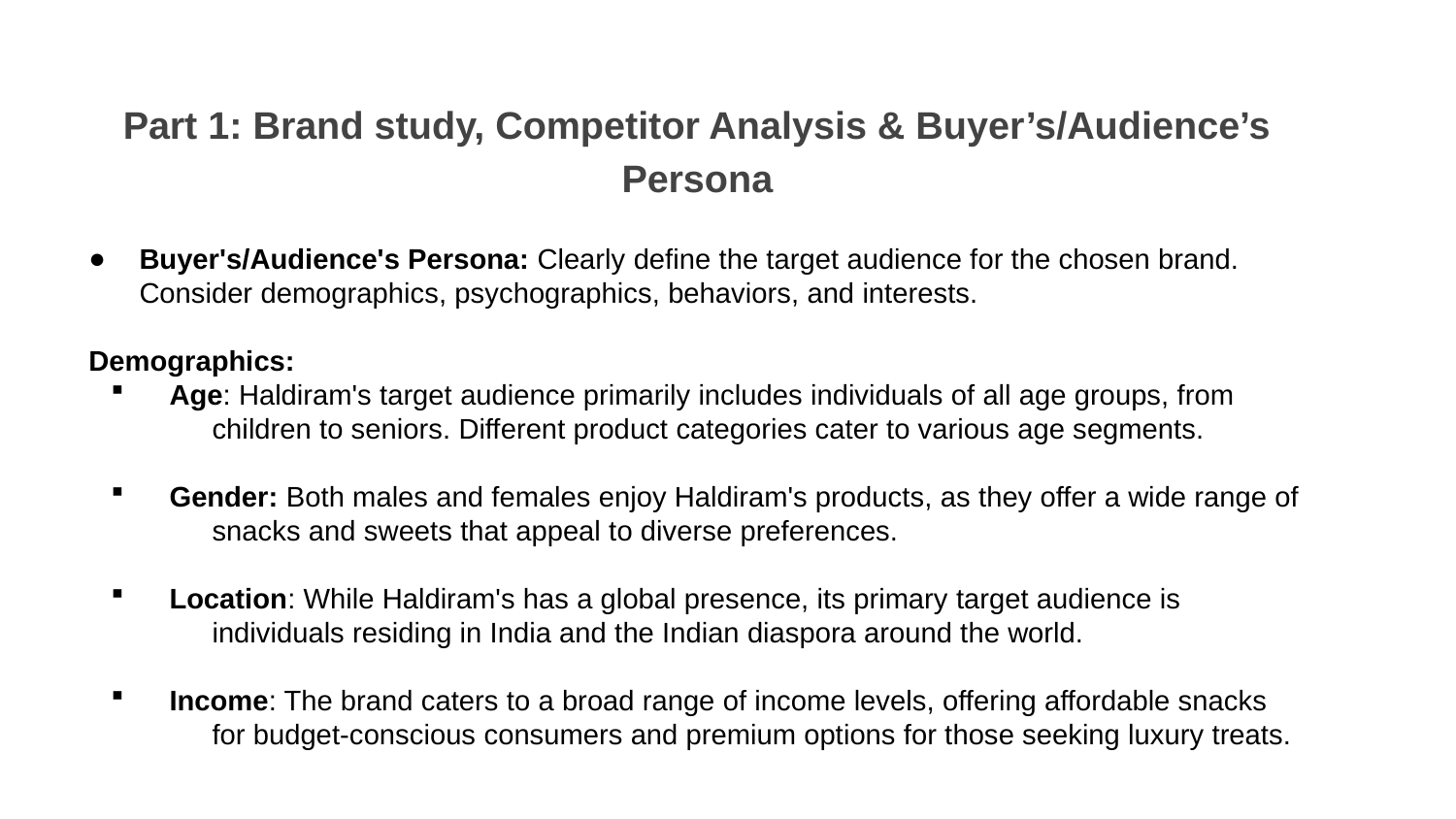

Part 1: Brand study, Competitor Analysis & Buyer’s/Audience’s Persona

Buyer's/Audience's Persona: Clearly define the target audience for the chosen brand. Consider demographics, psychographics, behaviors, and interests.

Demographics:
 Age: Haldiram's target audience primarily includes individuals of all age groups, from children to seniors. Different product categories cater to various age segments.

 Gender: Both males and females enjoy Haldiram's products, as they offer a wide range of snacks and sweets that appeal to diverse preferences.

 Location: While Haldiram's has a global presence, its primary target audience is individuals residing in India and the Indian diaspora around the world.

 Income: The brand caters to a broad range of income levels, offering affordable snacks for budget-conscious consumers and premium options for those seeking luxury treats.